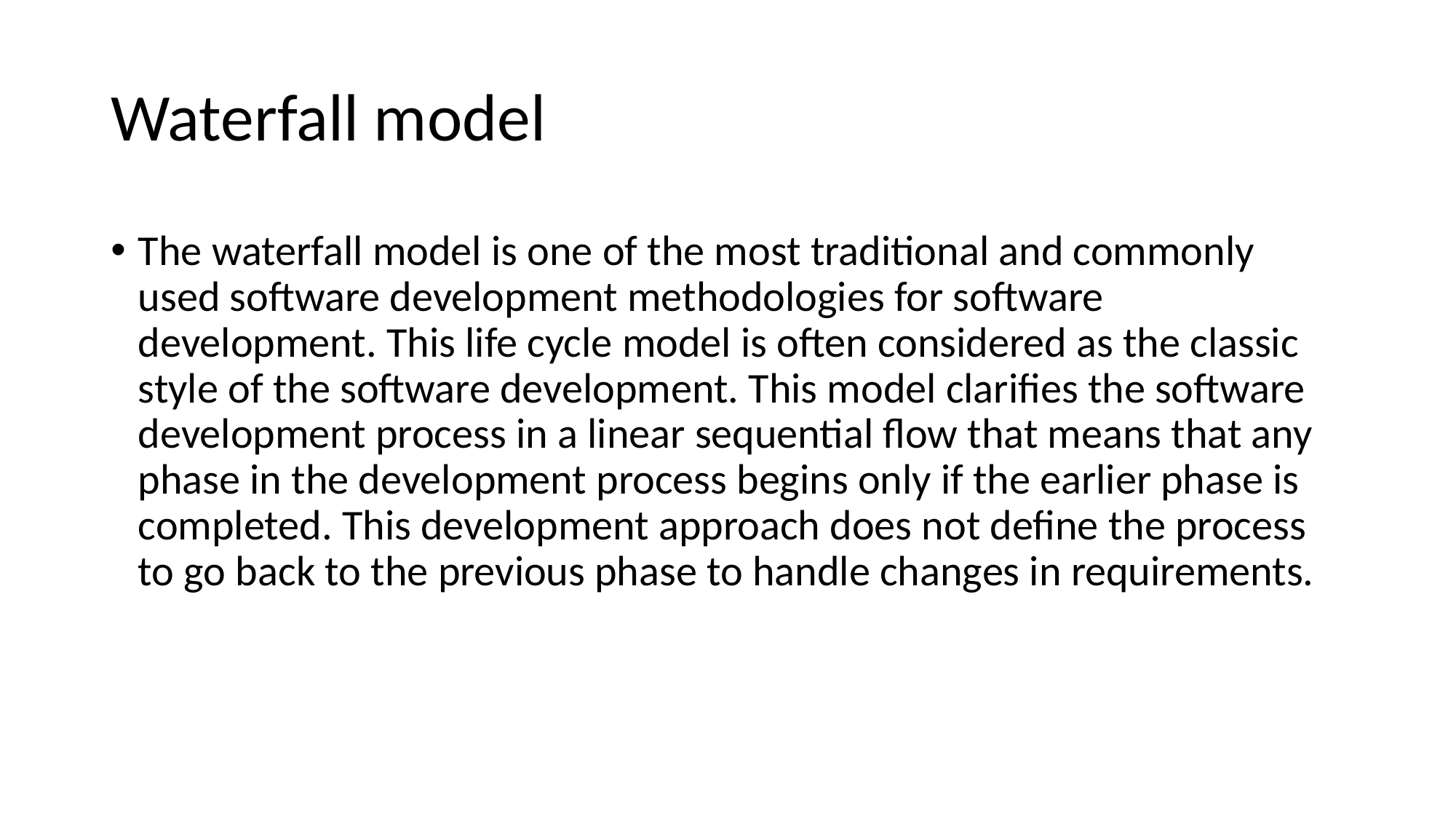

# Waterfall model
The waterfall model is one of the most traditional and commonly used software development methodologies for software development. This life cycle model is often considered as the classic style of the software development. This model clarifies the software development process in a linear sequential flow that means that any phase in the development process begins only if the earlier phase is completed. This development approach does not define the process to go back to the previous phase to handle changes in requirements.